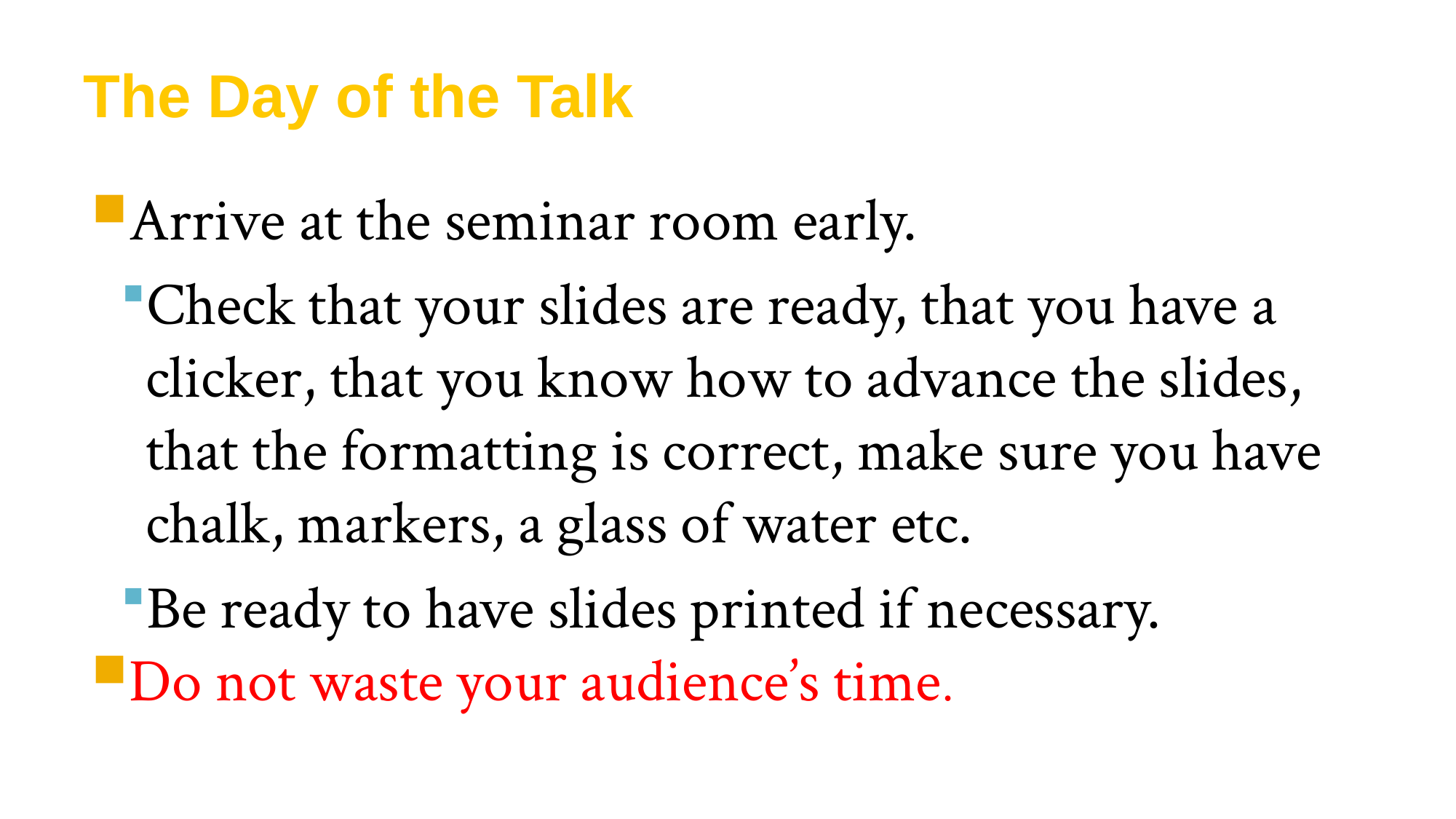

# The Day of the Talk
Arrive at the seminar room early.
Check that your slides are ready, that you have a clicker, that you know how to advance the slides, that the formatting is correct, make sure you have chalk, markers, a glass of water etc.
Be ready to have slides printed if necessary.
Do not waste your audience’s time.